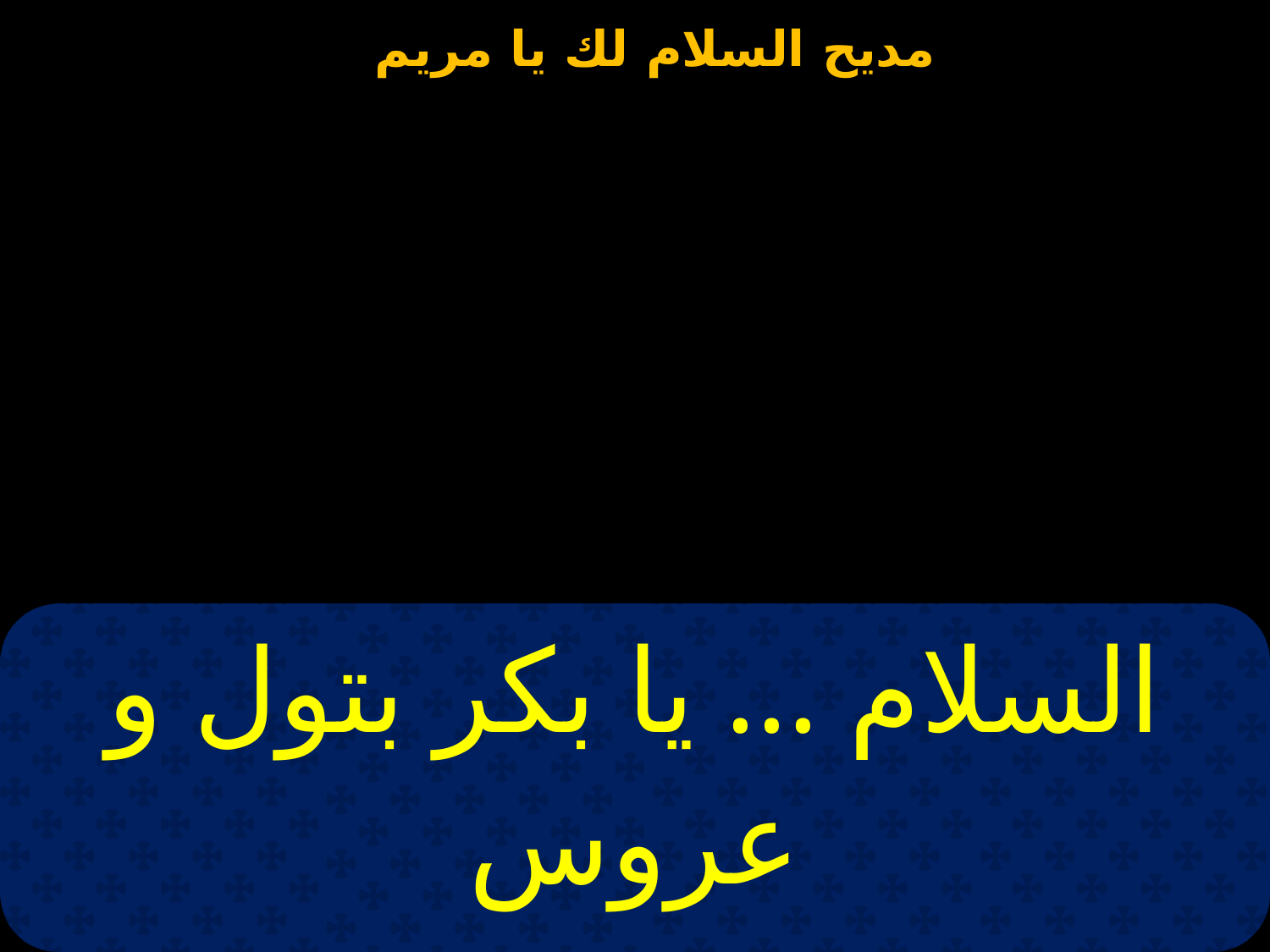

| السلام ... يا بكر بتول و عروس |
| --- |